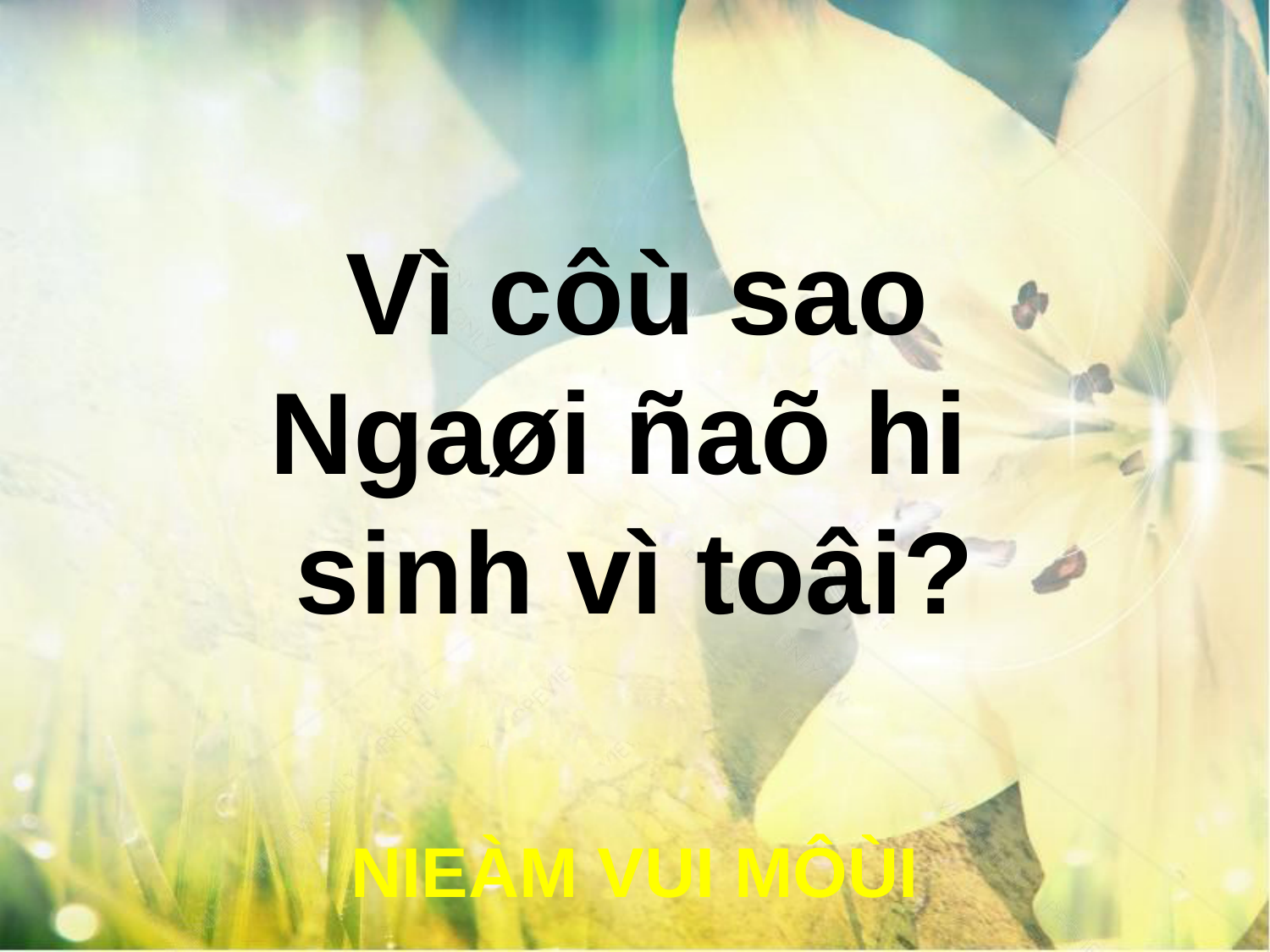

Vì côù sao
Ngaøi ñaõ hi
sinh vì toâi?
NIEÀM VUI MÔÙI